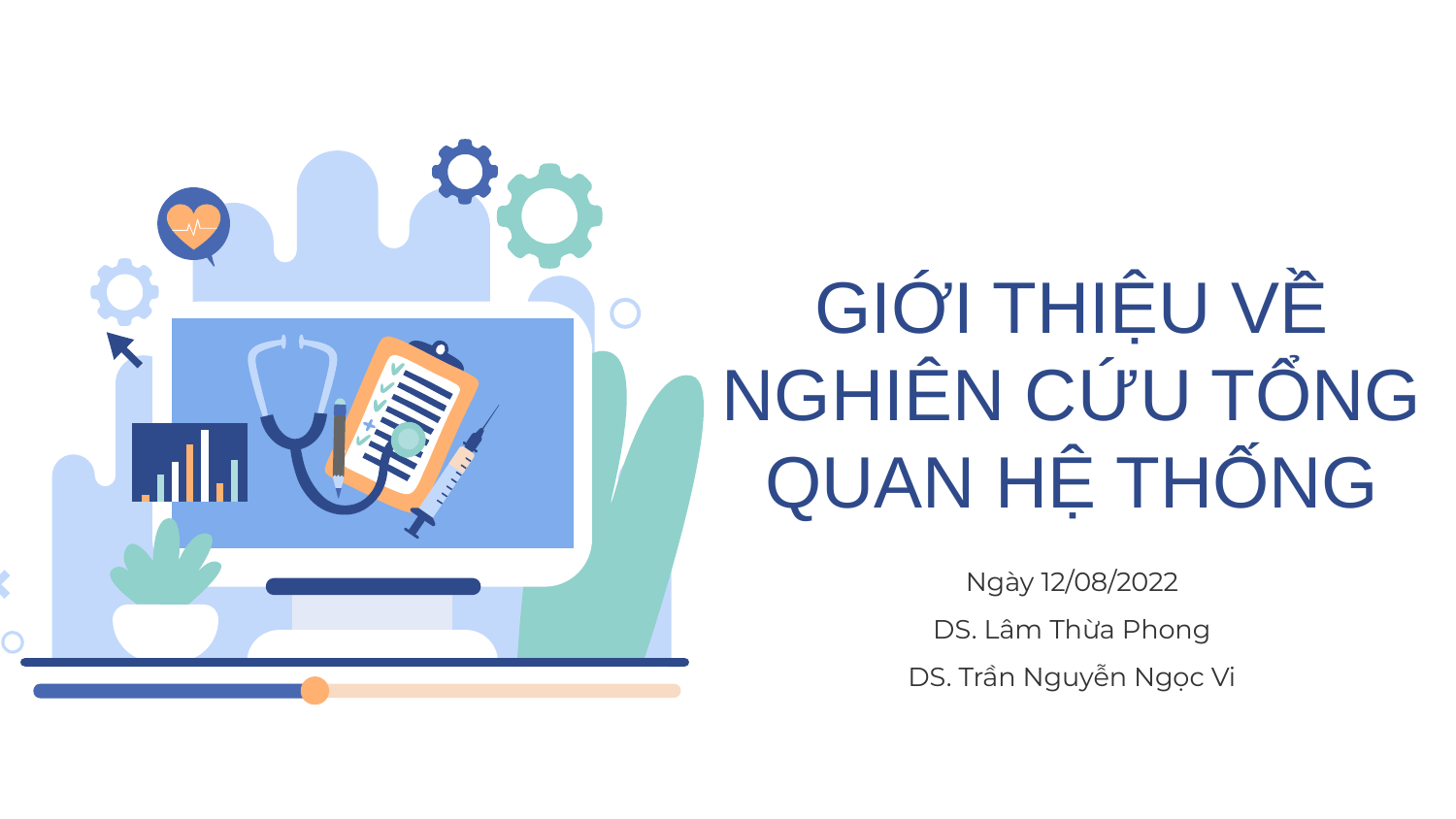

# GIỚI THIỆU VỀ NGHIÊN CỨU TỔNG QUAN HỆ THỐNG

Ngày 12/08/2022
DS. Lâm Thừa Phong
DS. Trần Nguyễn Ngọc Vi